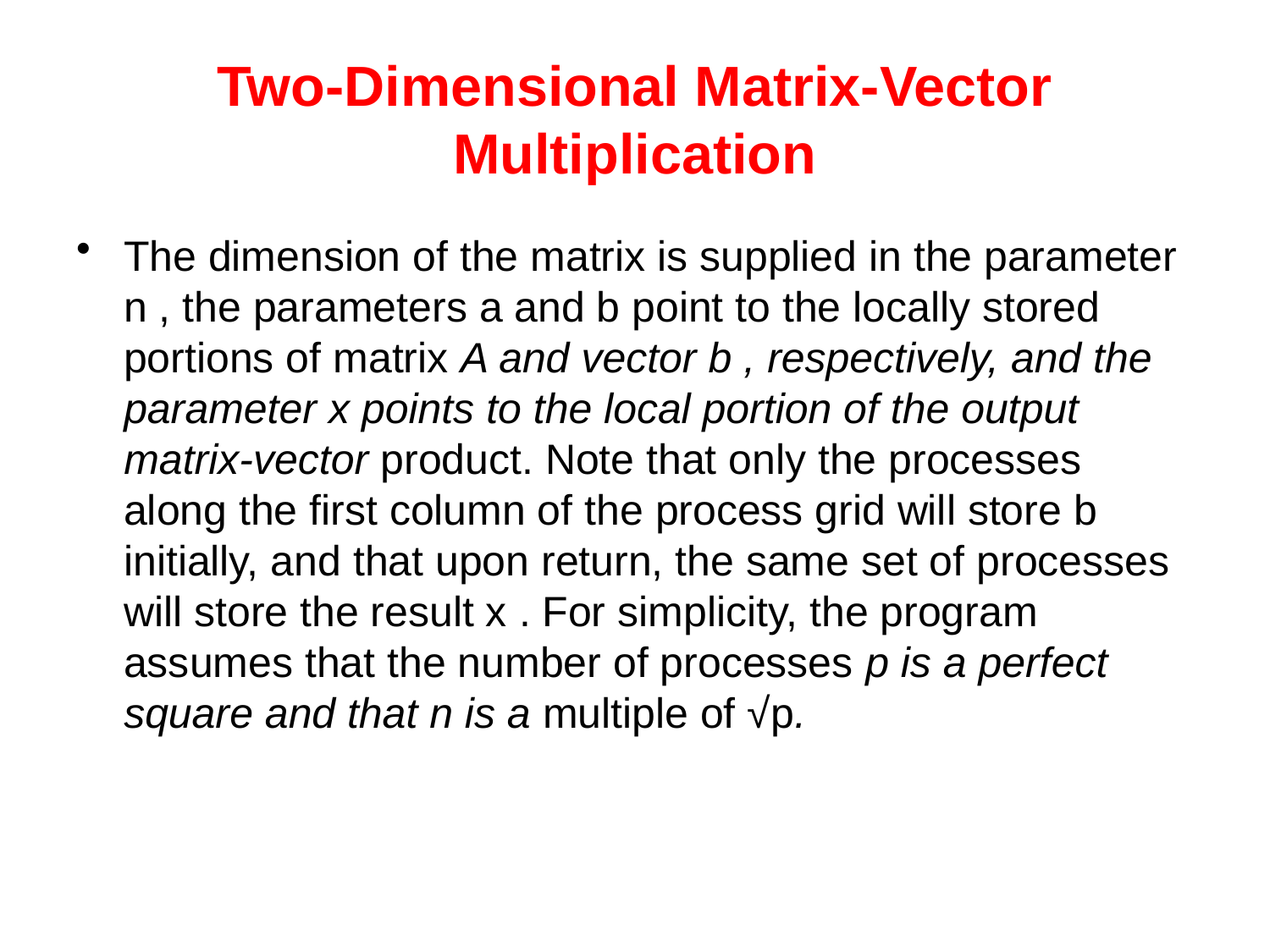

# Two-Dimensional Matrix-Vector Multiplication
The dimension of the matrix is supplied in the parameter n , the parameters a and b point to the locally stored portions of matrix A and vector b , respectively, and the parameter x points to the local portion of the output matrix-vector product. Note that only the processes along the first column of the process grid will store b initially, and that upon return, the same set of processes will store the result x . For simplicity, the program assumes that the number of processes p is a perfect square and that n is a multiple of √p.